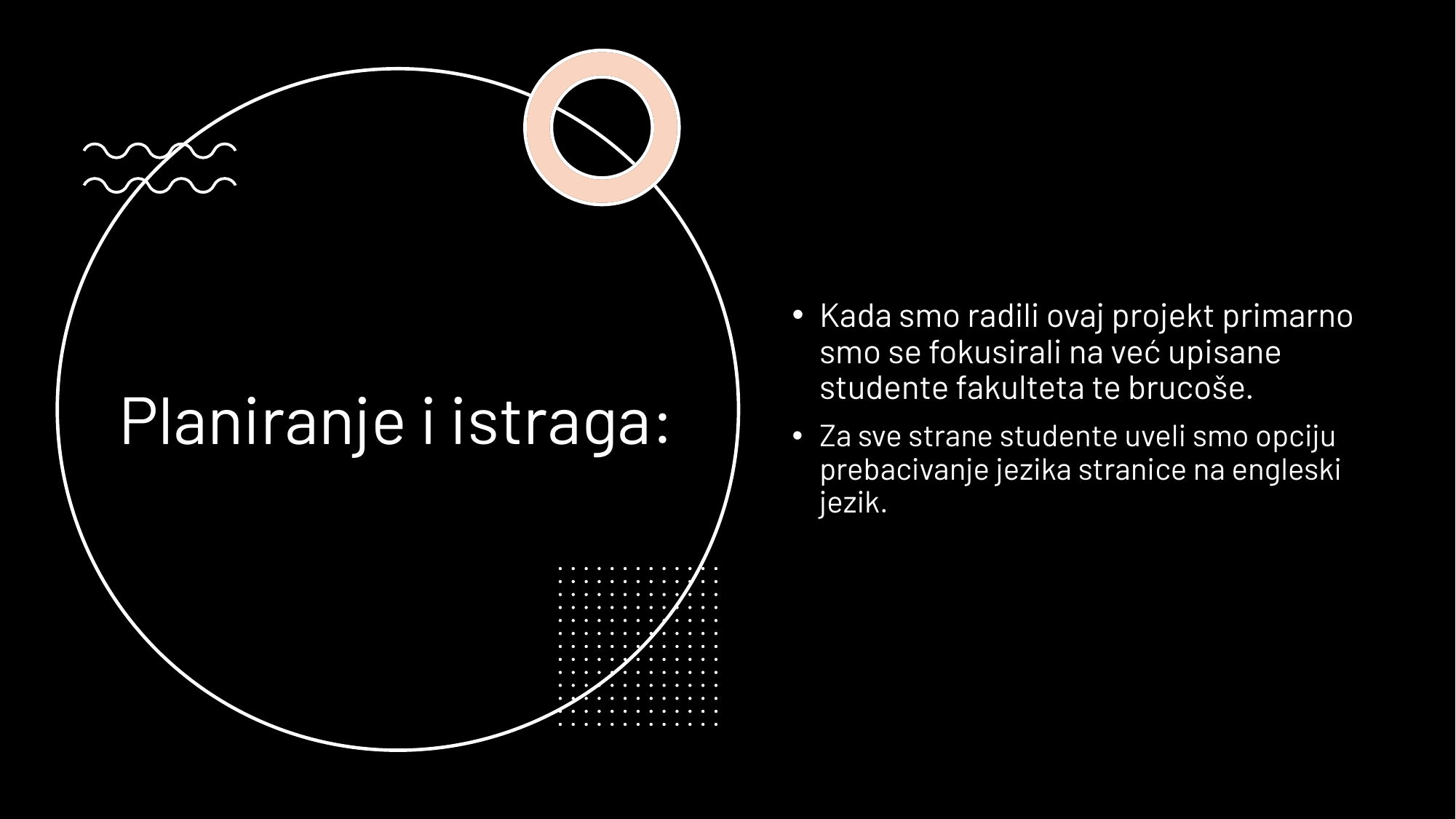

# Planiranje i istraga:
Kada smo radili ovaj projekt primarno smo se fokusirali na već upisane studente fakulteta te brucoše.
Za sve strane studente uveli smo opciju prebacivanje jezika stranice na engleski jezik.